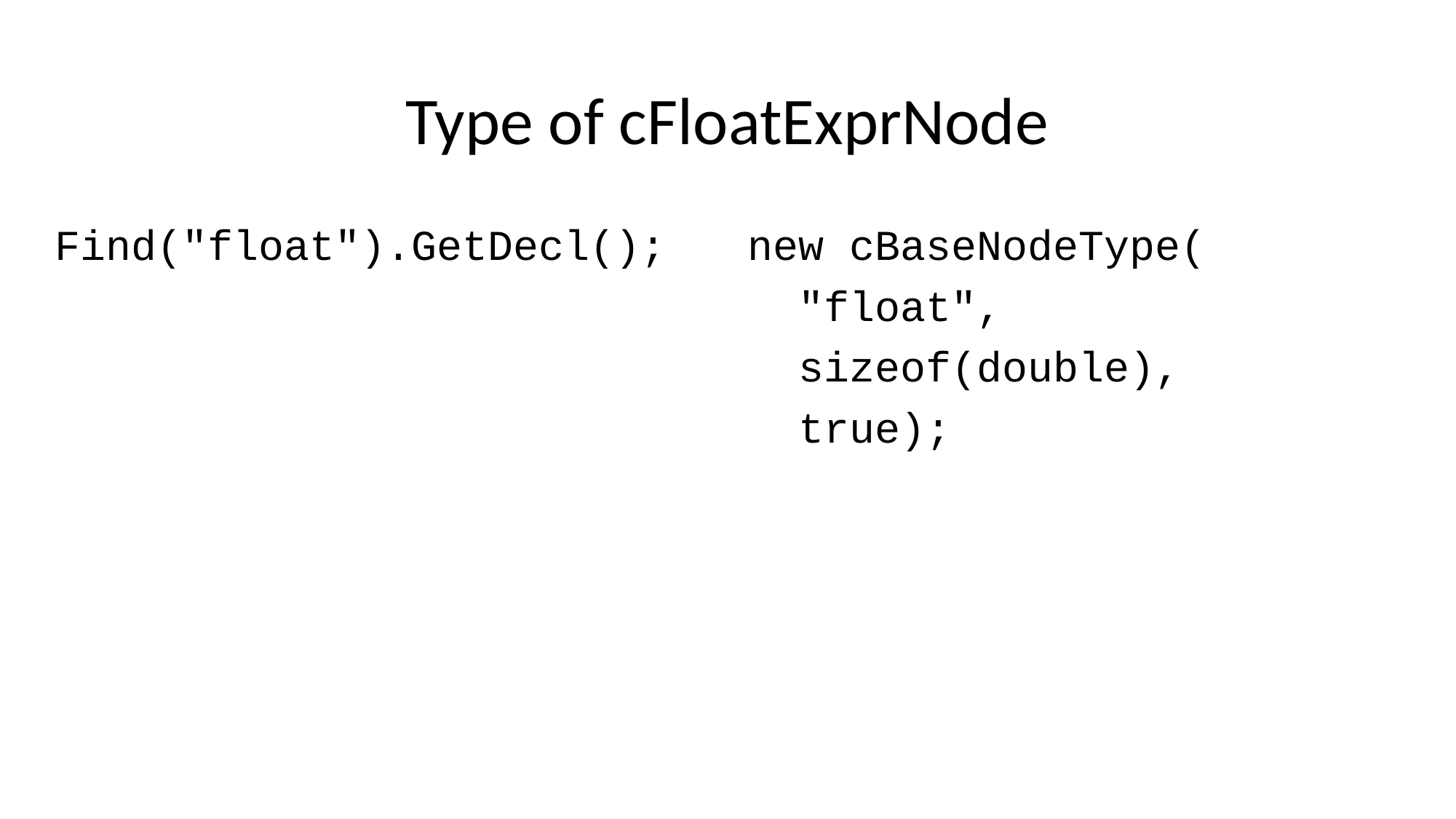

# Type of cFloatExprNode
Find("float").GetDecl();
new cBaseNodeType(
  "float",
  sizeof(double),
  true);